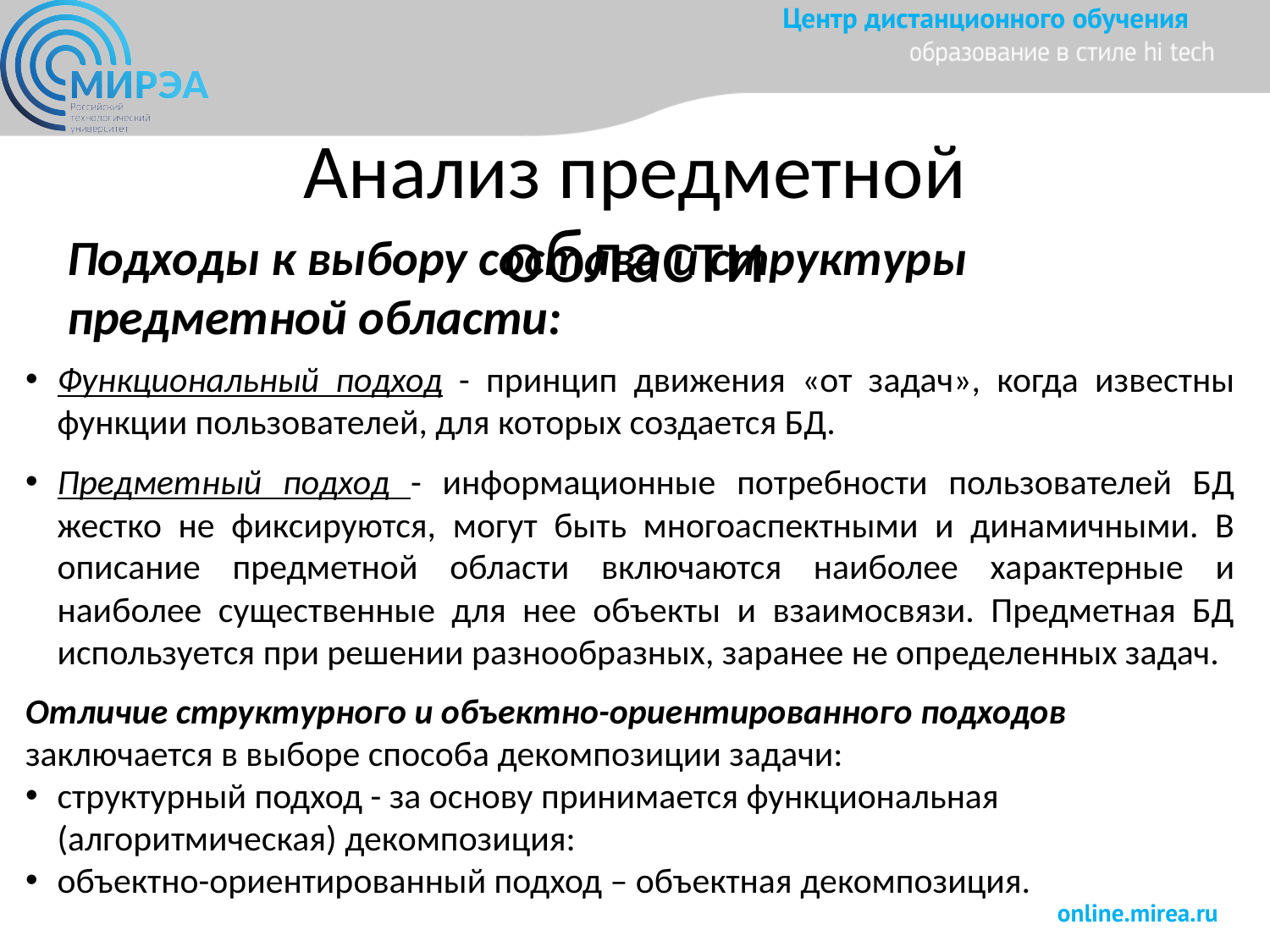

# Анализ предметной области
Подходы к выбору состава и структуры предметной области:
Функциональный подход - принцип движения «от задач», когда известны функции пользователей, для которых создается БД.
Предметный подход - информационные потребности пользователей БД жестко не фиксируются, могут быть многоаспектными и динамичными. В описание предметной области включаются наиболее характерные и наиболее существенные для нее объекты и взаимосвязи. Предметная БД используется при решении разнообразных, заранее не определенных задач.
Отличие структурного и объектно-ориентированного подходов заключается в выборе способа декомпозиции задачи:
структурный подход - за основу принимается функциональная (алгоритмическая) декомпозиция:
объектно-ориентированный подход – объектная декомпозиция.